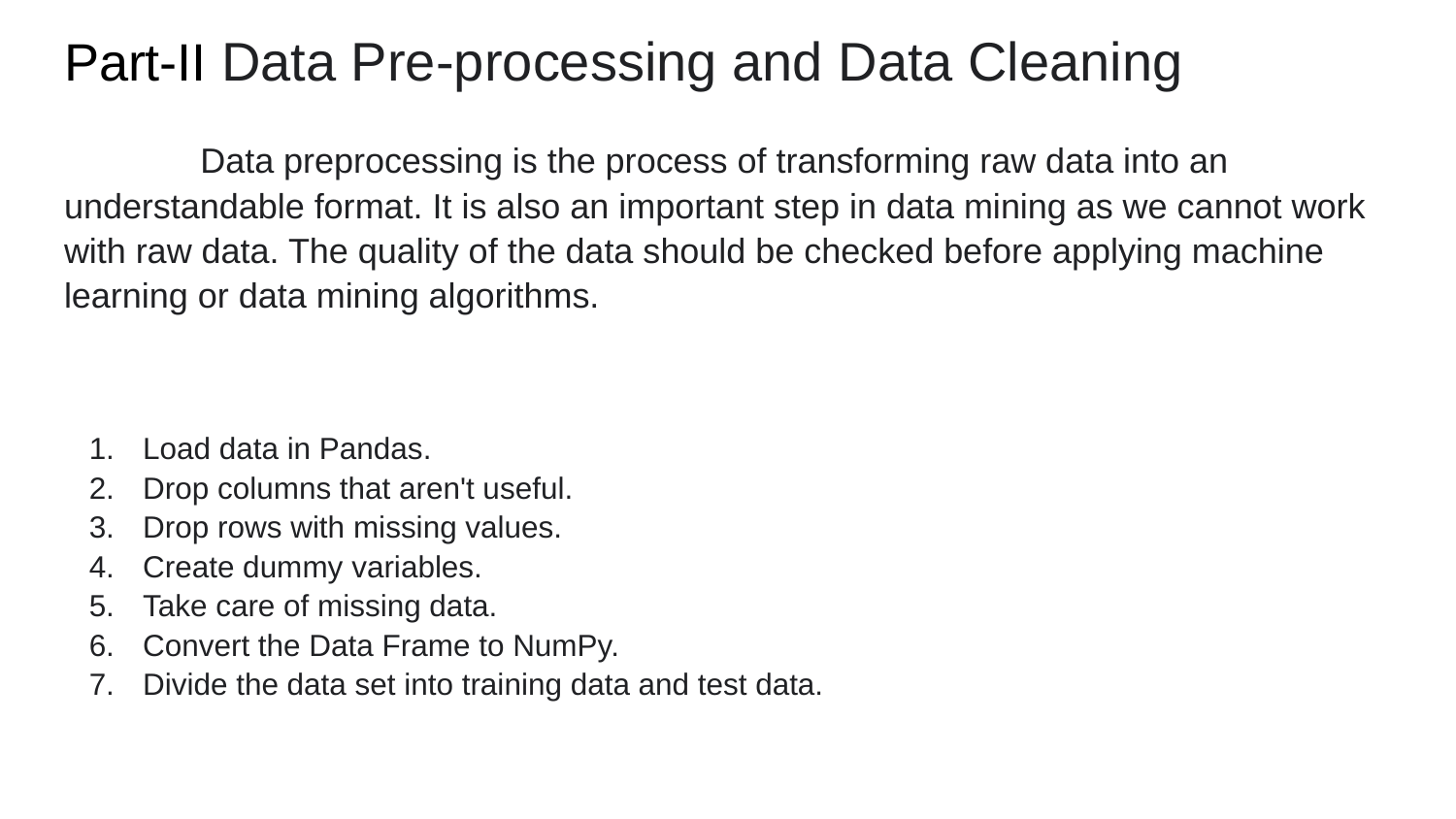

# Part-II Data Pre-processing and Data Cleaning
              Data preprocessing is the process of transforming raw data into an understandable format. It is also an important step in data mining as we cannot work with raw data. The quality of the data should be checked before applying machine learning or data mining algorithms.

Load data in Pandas.
Drop columns that aren't useful.
Drop rows with missing values.
Create dummy variables.
Take care of missing data.
Convert the Data Frame to NumPy.
Divide the data set into training data and test data.